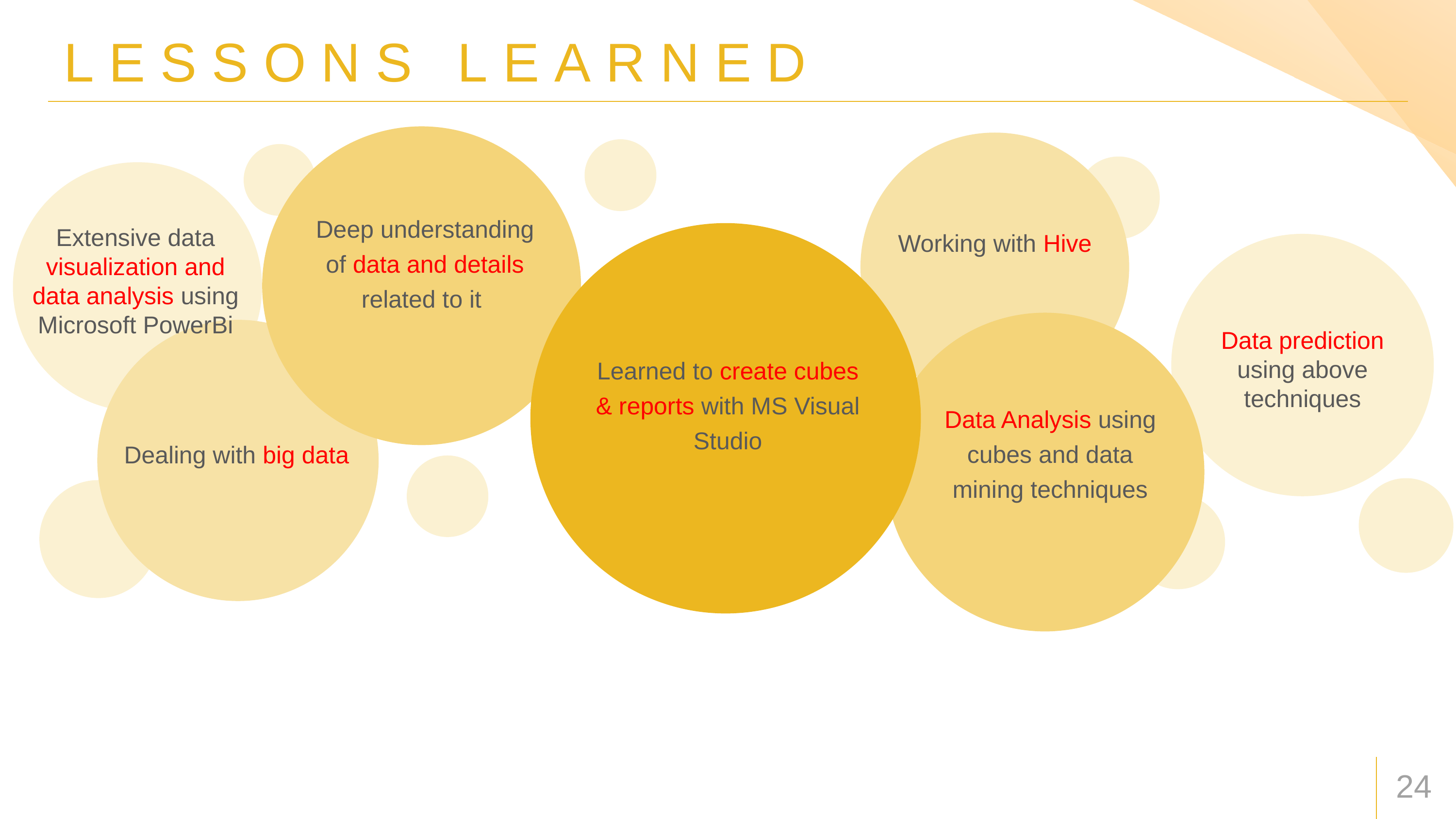

# LESSONS LEARNED
Deep understanding of data and details related to it
Extensive data visualization and data analysis using Microsoft PowerBi
Working with Hive
Data prediction using above techniques
Learned to create cubes & reports with MS Visual Studio
Data Analysis using cubes and data mining techniques
Dealing with big data
24